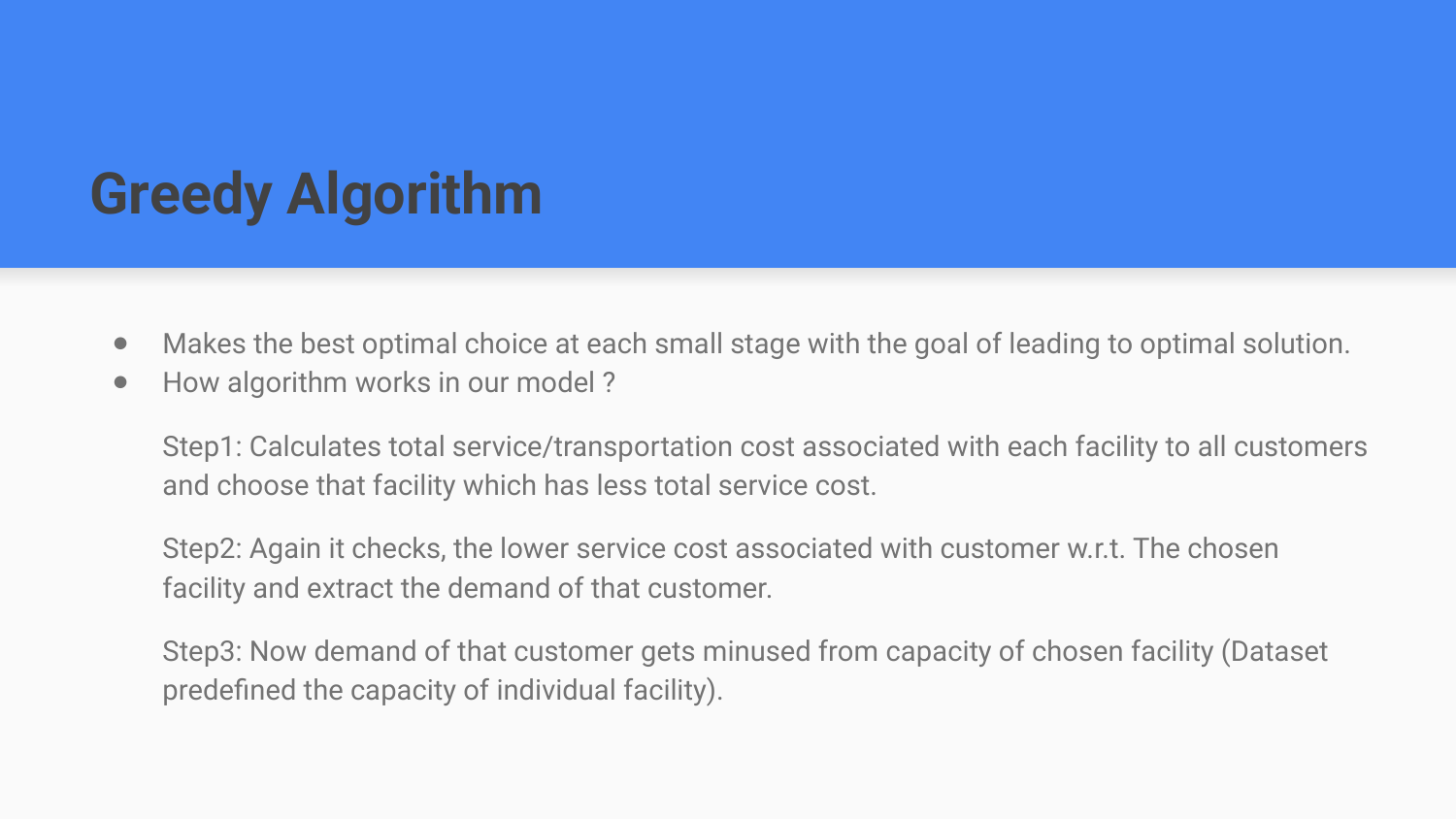

# Greedy Algorithm
Makes the best optimal choice at each small stage with the goal of leading to optimal solution.
How algorithm works in our model ?
Step1: Calculates total service/transportation cost associated with each facility to all customers and choose that facility which has less total service cost.
Step2: Again it checks, the lower service cost associated with customer w.r.t. The chosen facility and extract the demand of that customer.
Step3: Now demand of that customer gets minused from capacity of chosen facility (Dataset predefined the capacity of individual facility).